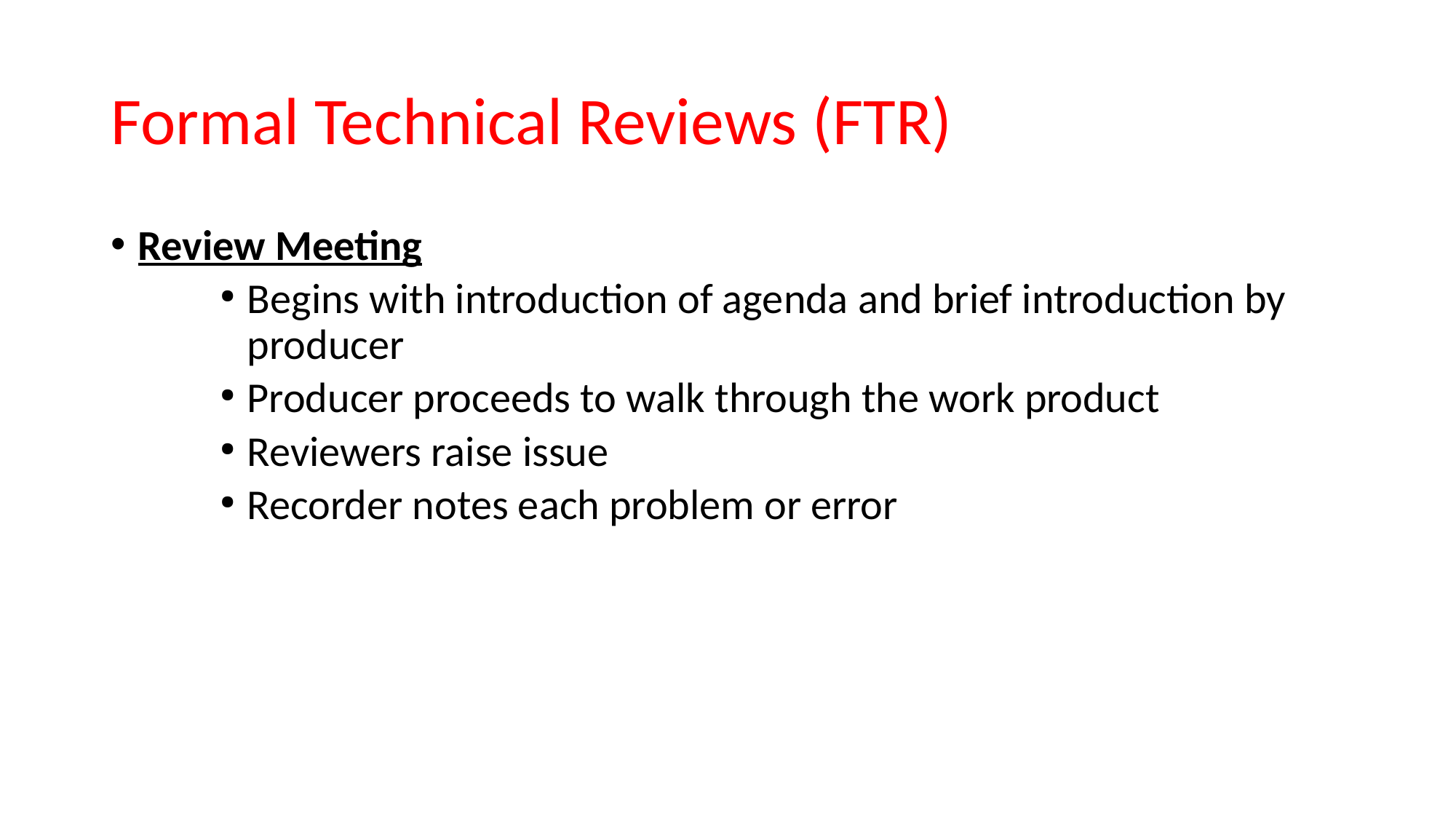

Formal Technical Reviews (FTR)
Review Meeting
Begins with introduction of agenda and brief introduction by producer
Producer proceeds to walk through the work product
Reviewers raise issue
Recorder notes each problem or error